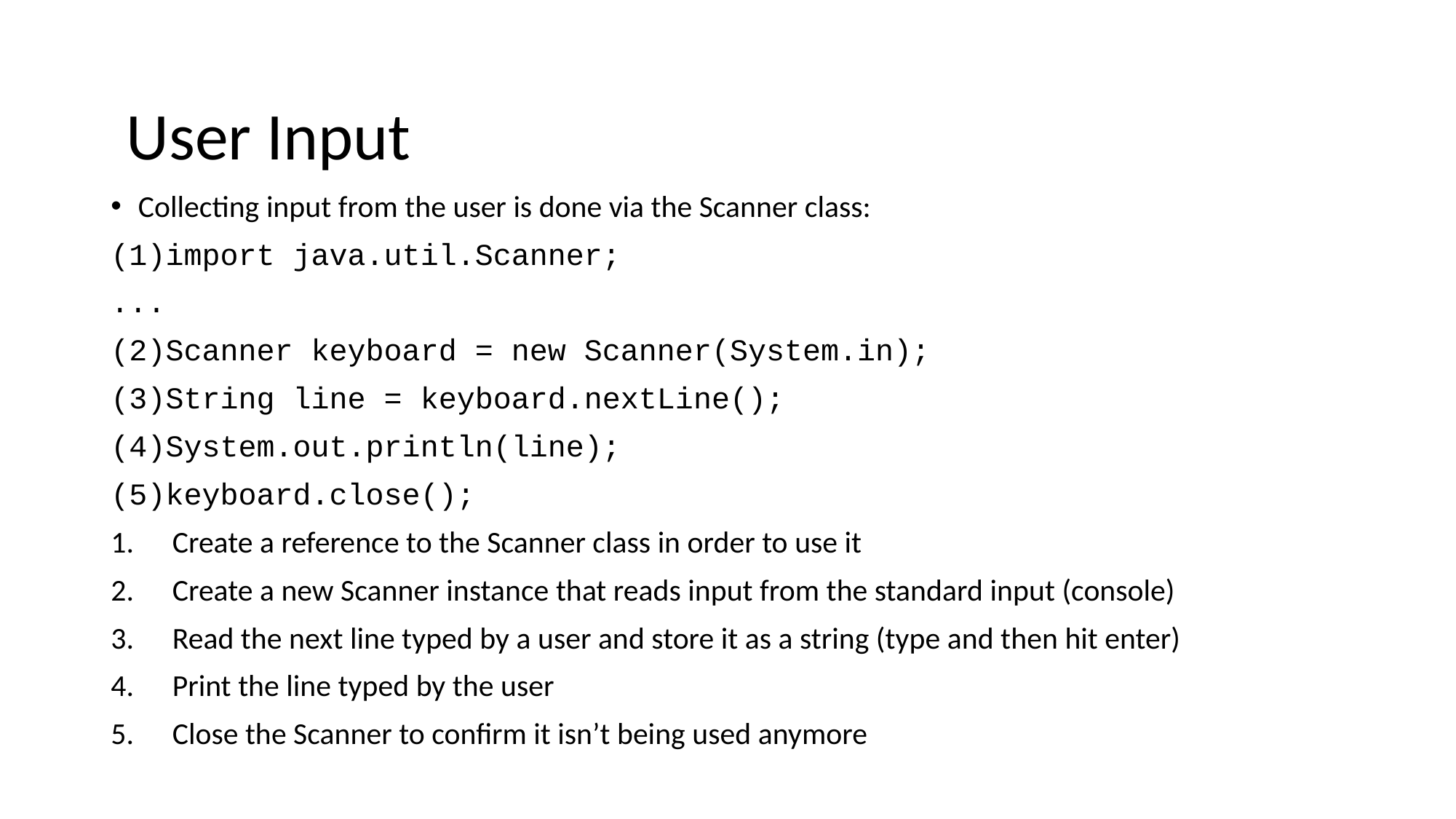

User Input
Collecting input from the user is done via the Scanner class:
(1)import java.util.Scanner;
...
(2)Scanner keyboard = new Scanner(System.in);
(3)String line = keyboard.nextLine();
(4)System.out.println(line);
(5)keyboard.close();
Create a reference to the Scanner class in order to use it
Create a new Scanner instance that reads input from the standard input (console)
Read the next line typed by a user and store it as a string (type and then hit enter)
Print the line typed by the user
Close the Scanner to confirm it isn’t being used anymore